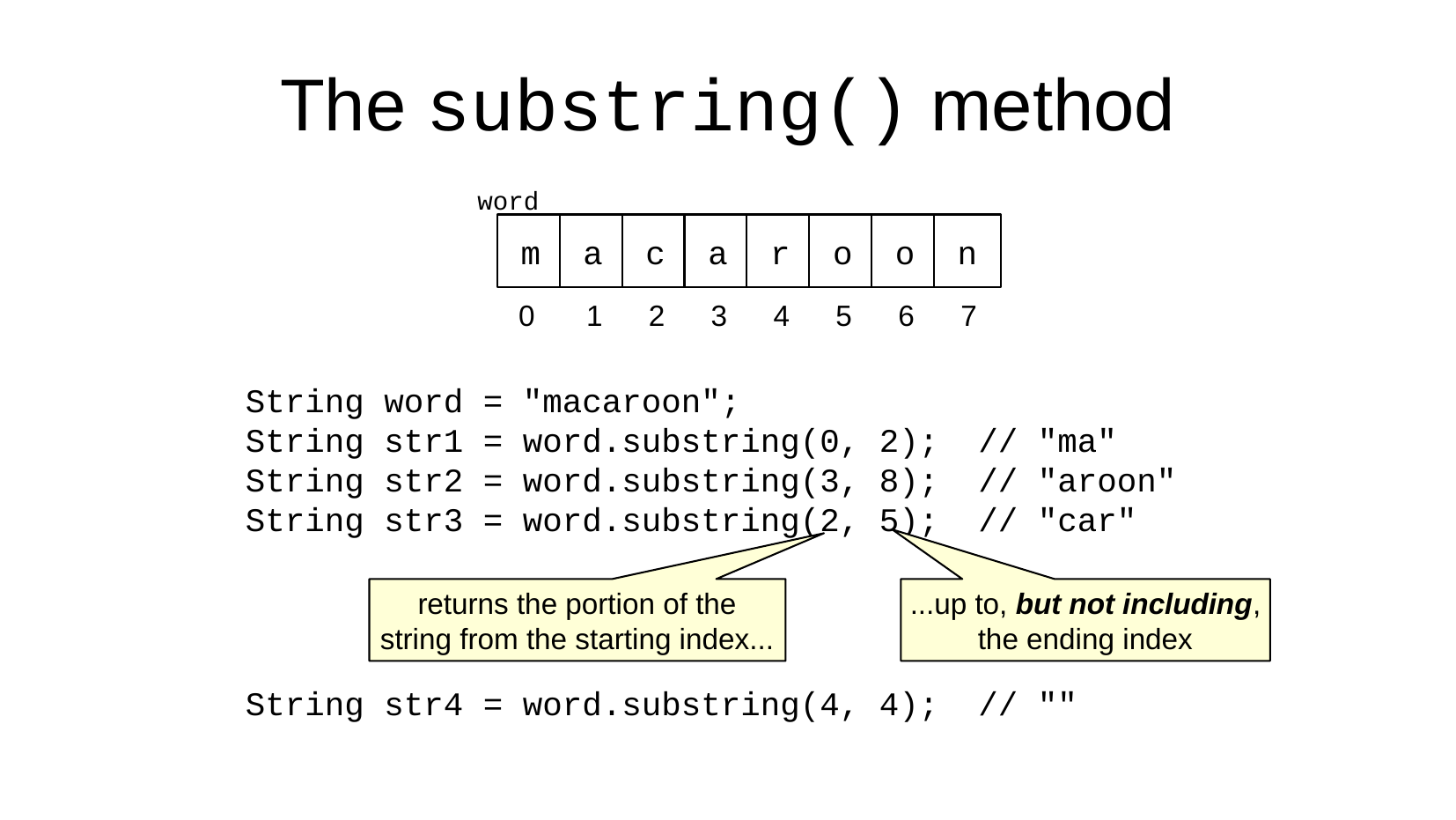

The substring() method
word
m
a
c
a
r
o
o
n
0
1
2
3
4
5
6
7
String word = "macaroon";
String str1 = word.substring(0, 2);  // "ma"
String str2 = word.substring(3, 8);  // "aroon"
String str3 = word.substring(2, 5);  // "car"
returns the portion of the
string from the starting index...
...up to, but not including,
the ending index
String str4 = word.substring(4, 4);  // ""